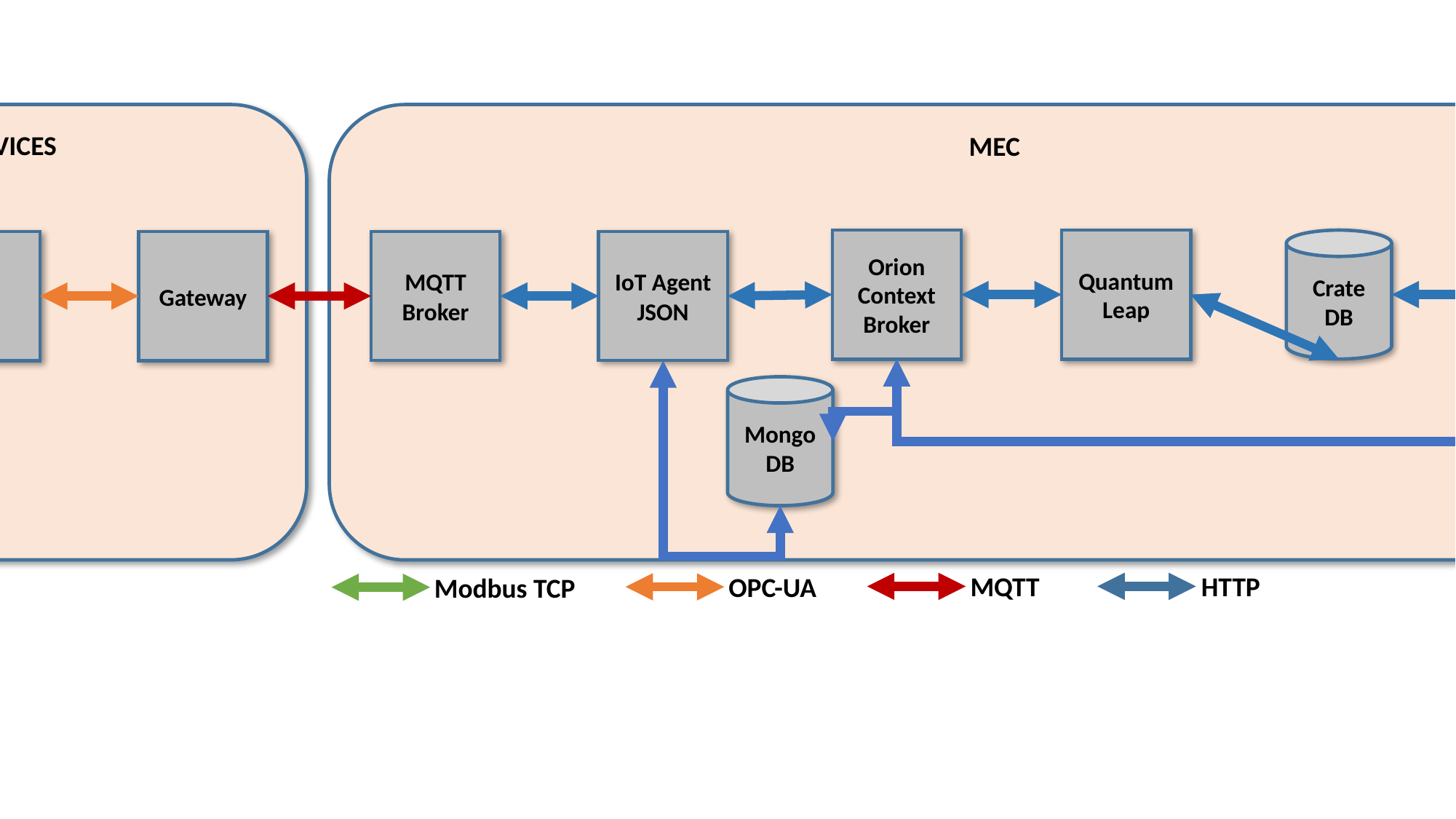

FIELD DEVICES
MEC
CLOUD
AGV
Orion Context Broker
Quantum Leap
API CrateDB
Crate
DB
MQTT Broker
IoT Agent
JSON
PLC
Gateway
Swagger
ROBOT
Mongo
DB
API ORION
HTTP
MQTT
OPC-UA
Modbus TCP